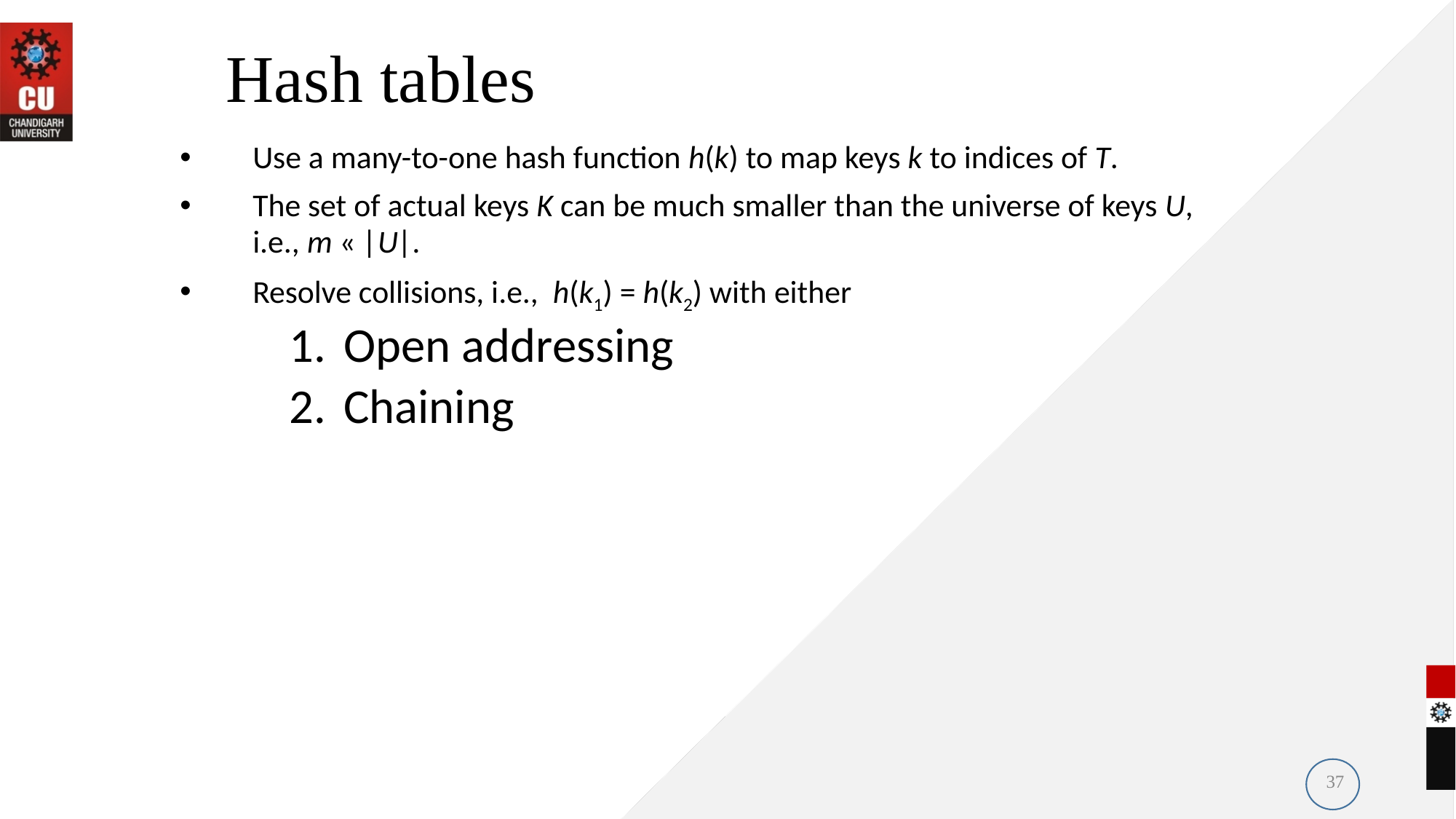

# Hash tables
Use a many-to-one hash function h(k) to map keys k to indices of T.
The set of actual keys K can be much smaller than the universe of keys U, i.e., m « |U|.
Resolve collisions, i.e.,  h(k1) = h(k2) with either
Open addressing
Chaining
37